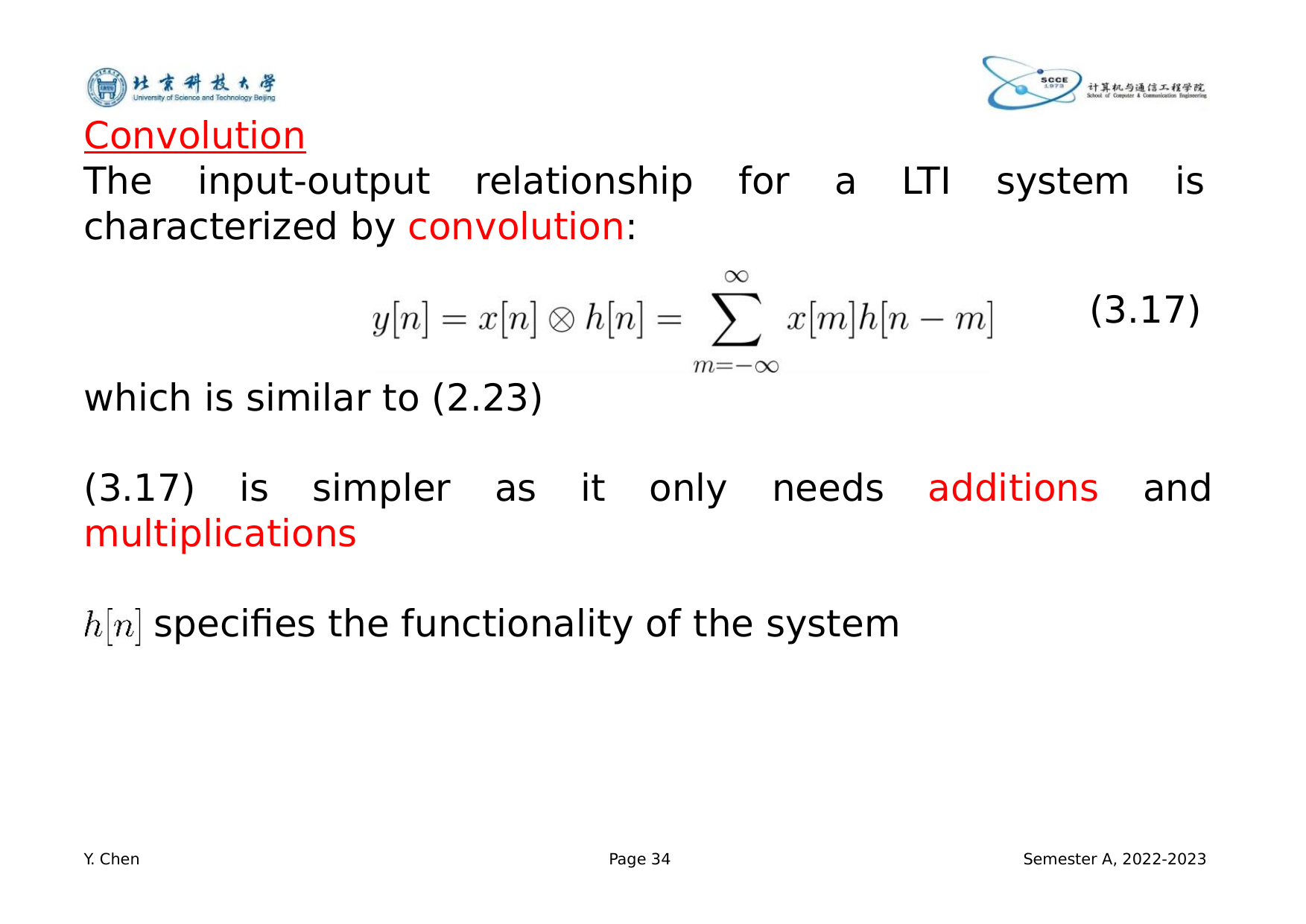

Convolution
The input-output relationship for a LTI system is
characterized by convolution:

(3.17)
which is similar to (2.23)
(3.17) is simpler as it only needs additions and
multiplications
specifies the functionality of the system

Y. Chen
Page 34
Semester A, 2022-2023